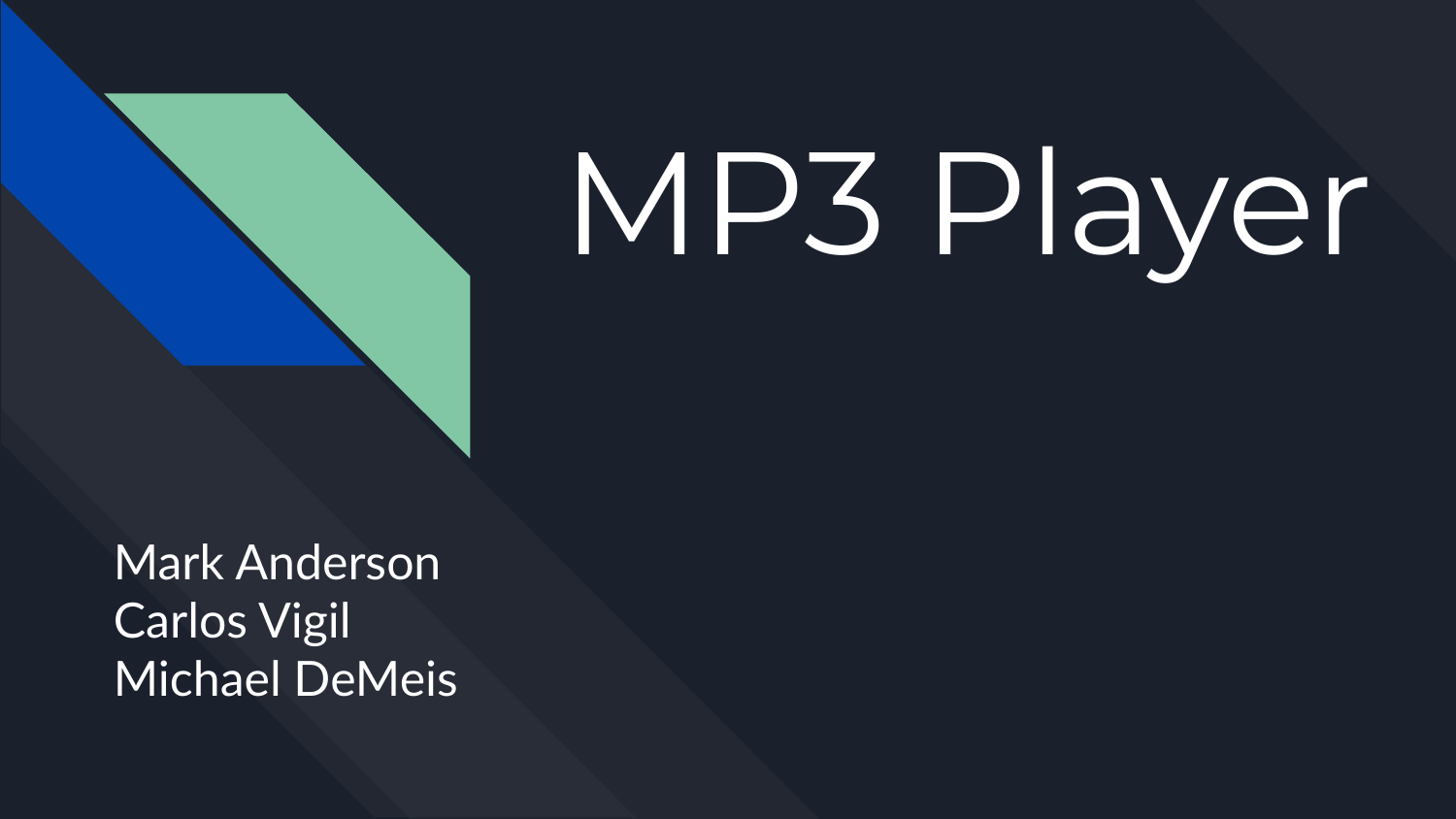

# MP3 Player

Mark Anderson
Carlos Vigil
Michael DeMeis